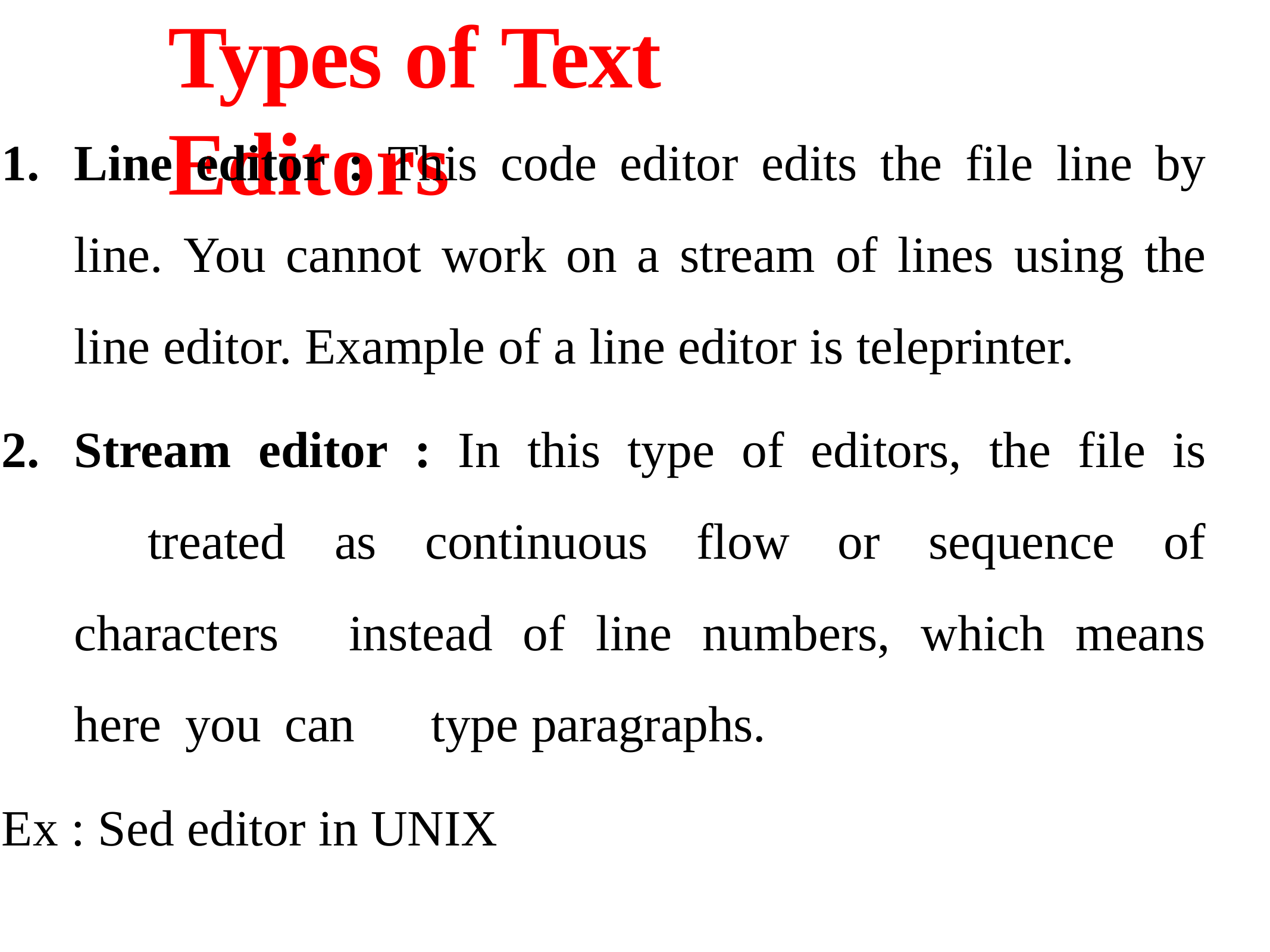

# Types of Text Editors
Line editor : This code editor edits the file line by line. You cannot work on a stream of lines using the line editor. Example of a line editor is teleprinter.
Stream  editor  :  In  this  type  of  editors,  the  file  is 	treated as continuous flow or sequence of characters 	instead of line numbers, which means here you can 	type paragraphs.
Ex : Sed editor in UNIX